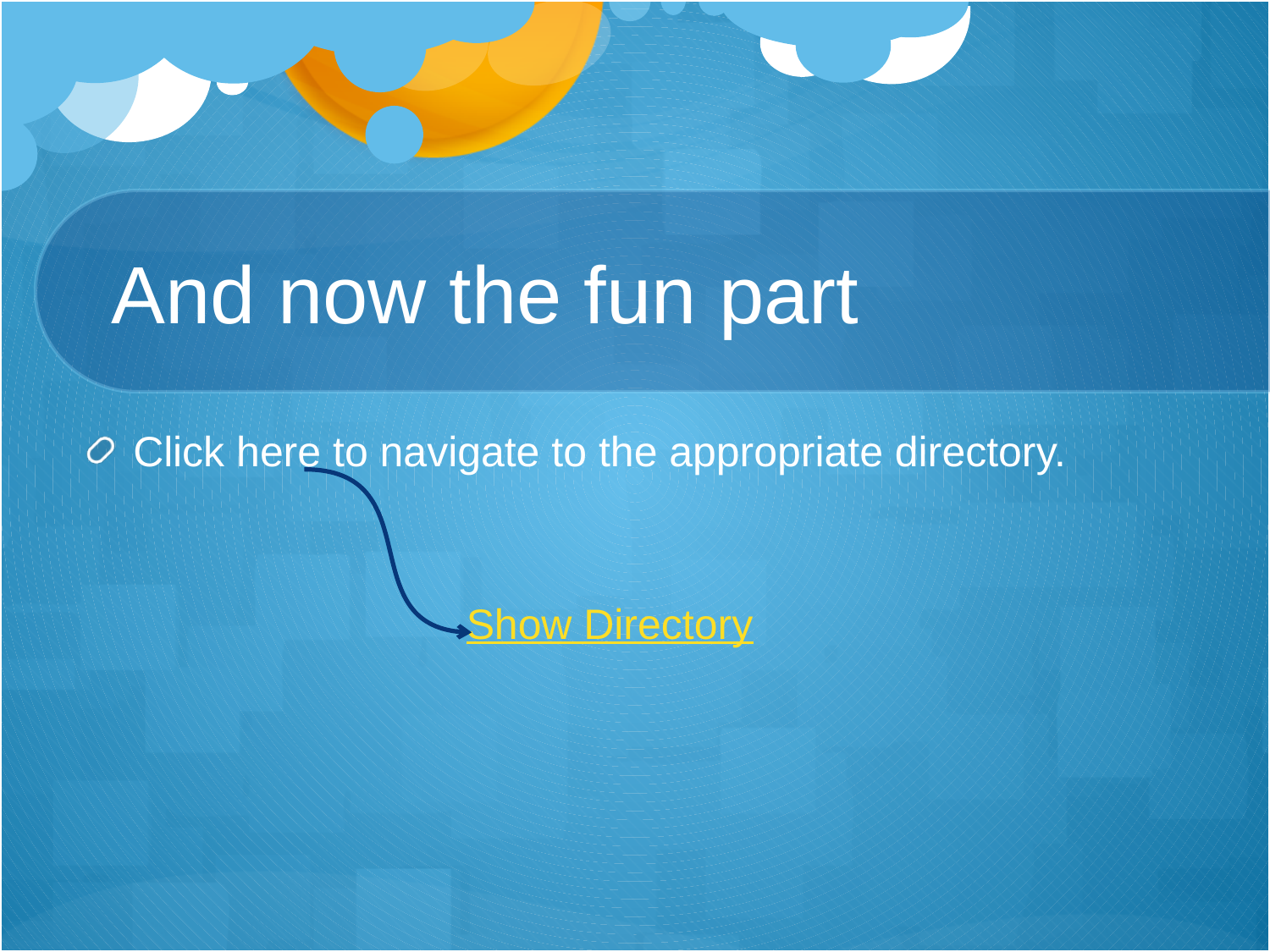

# And now the fun part
Click here to navigate to the appropriate directory.

			Show Directory